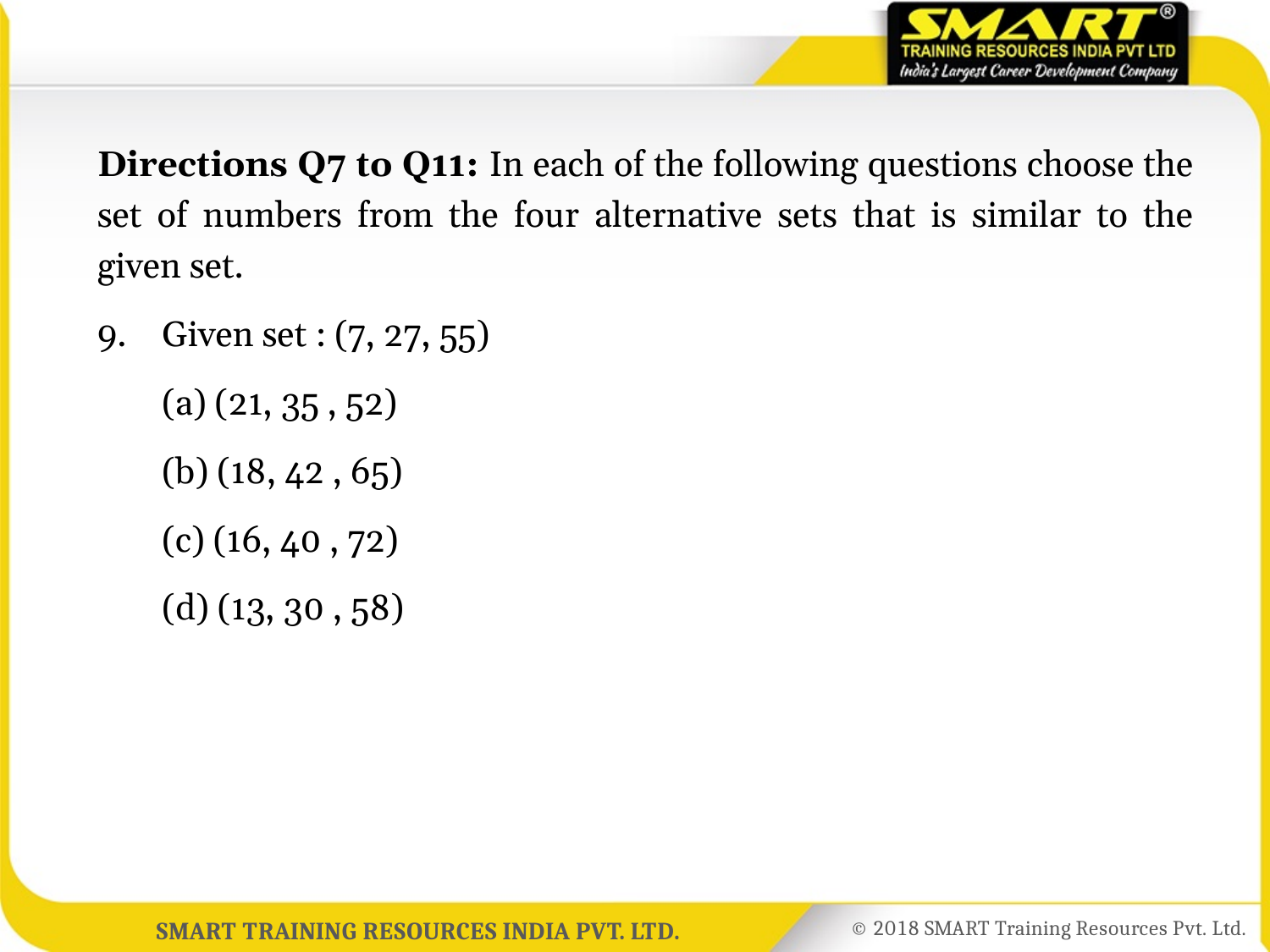

Directions Q7 to Q11: In each of the following questions choose the set of numbers from the four alternative sets that is similar to the given set.
9.	Given set : (7, 27, 55)
	(a) (21, 35 , 52)
	(b) (18, 42 , 65)
	(c) (16, 40 , 72)
	(d) (13, 30 , 58)